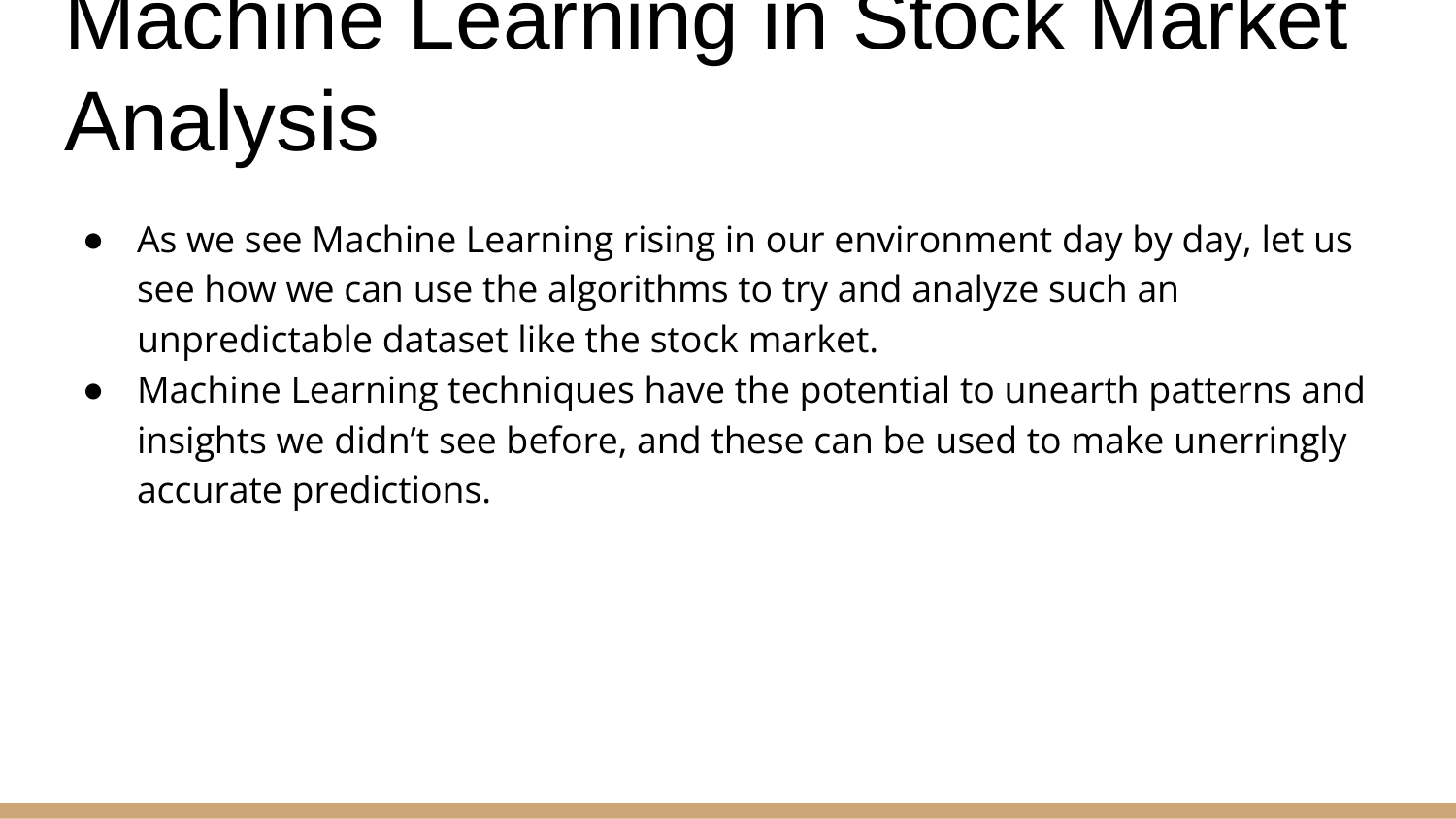

# Machine Learning in Stock Market Analysis
As we see Machine Learning rising in our environment day by day, let us see how we can use the algorithms to try and analyze such an unpredictable dataset like the stock market.
Machine Learning techniques have the potential to unearth patterns and insights we didn’t see before, and these can be used to make unerringly accurate predictions.